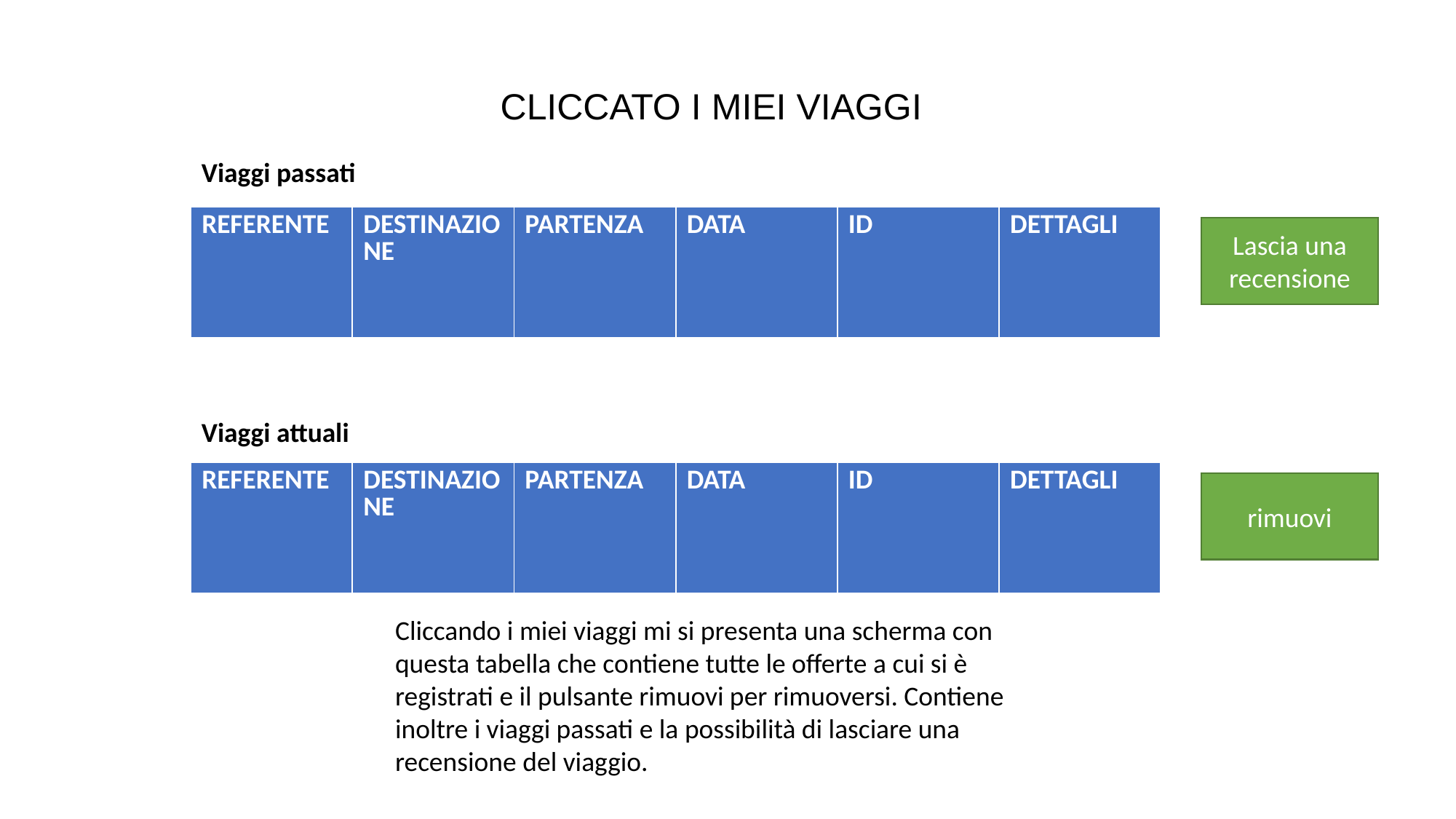

CLICCATO I MIEI VIAGGI
Viaggi passati
| REFERENTE | DESTINAZIONE | PARTENZA | DATA | ID | DETTAGLI |
| --- | --- | --- | --- | --- | --- |
Lascia una recensione
Viaggi attuali
| REFERENTE | DESTINAZIONE | PARTENZA | DATA | ID | DETTAGLI |
| --- | --- | --- | --- | --- | --- |
rimuovi
Cliccando i miei viaggi mi si presenta una scherma con questa tabella che contiene tutte le offerte a cui si è registrati e il pulsante rimuovi per rimuoversi. Contiene inoltre i viaggi passati e la possibilità di lasciare una recensione del viaggio.